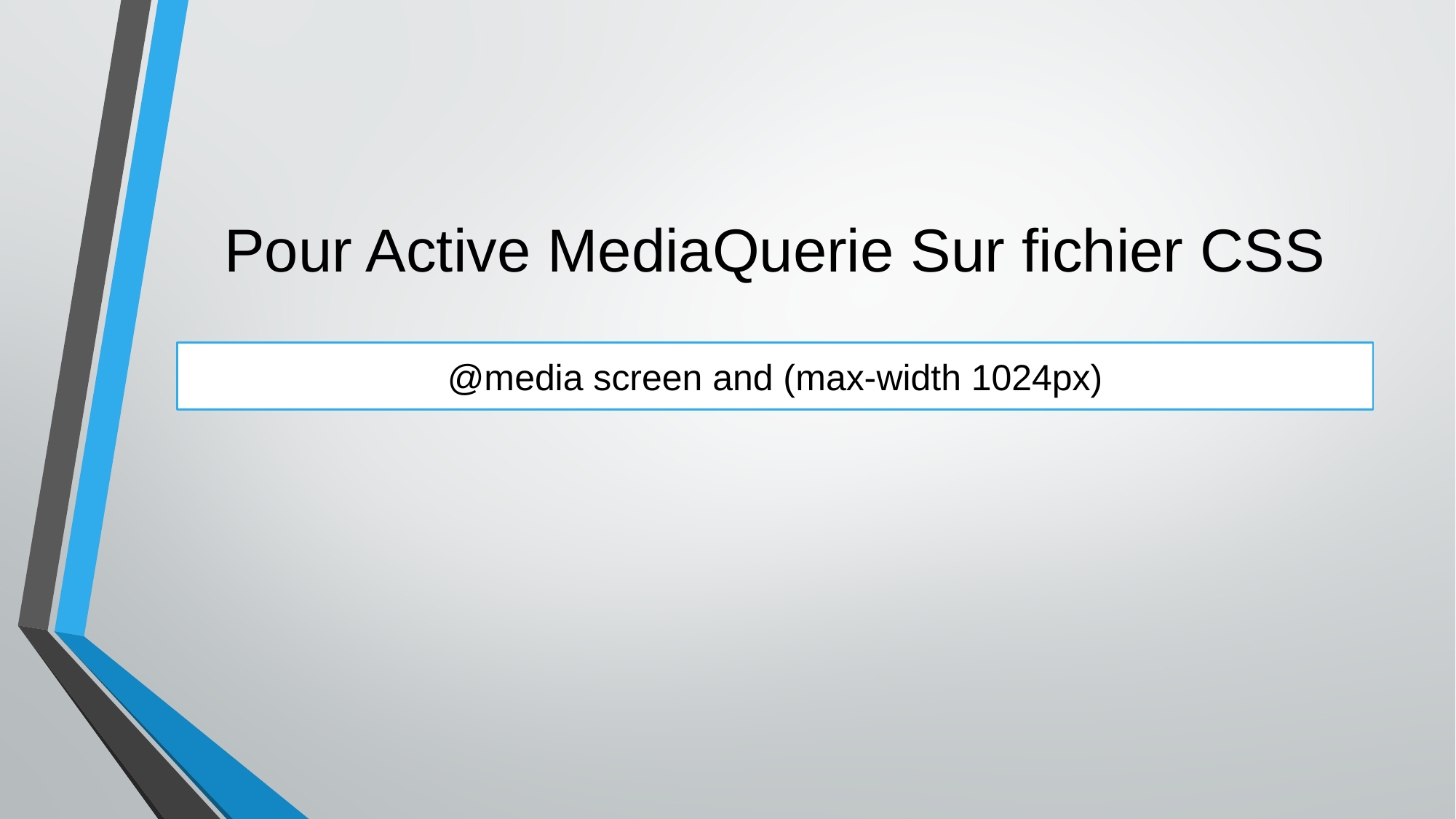

# Pour Active MediaQuerie Sur fichier CSS
@media screen and (max-width 1024px)